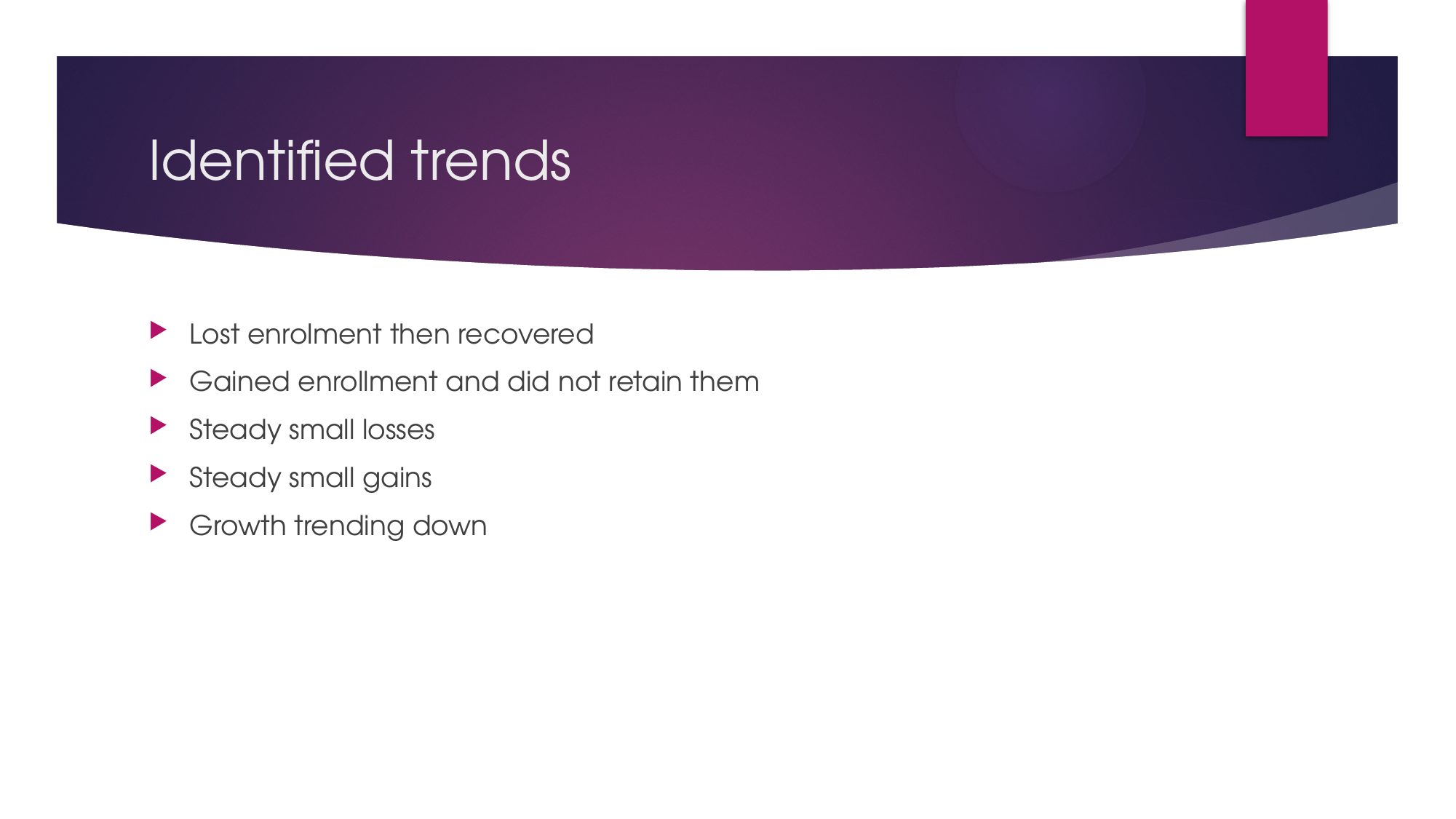

# Identified trends
Lost enrolment then recovered
Gained enrollment and did not retain them
Steady small losses
Steady small gains
Growth trending down